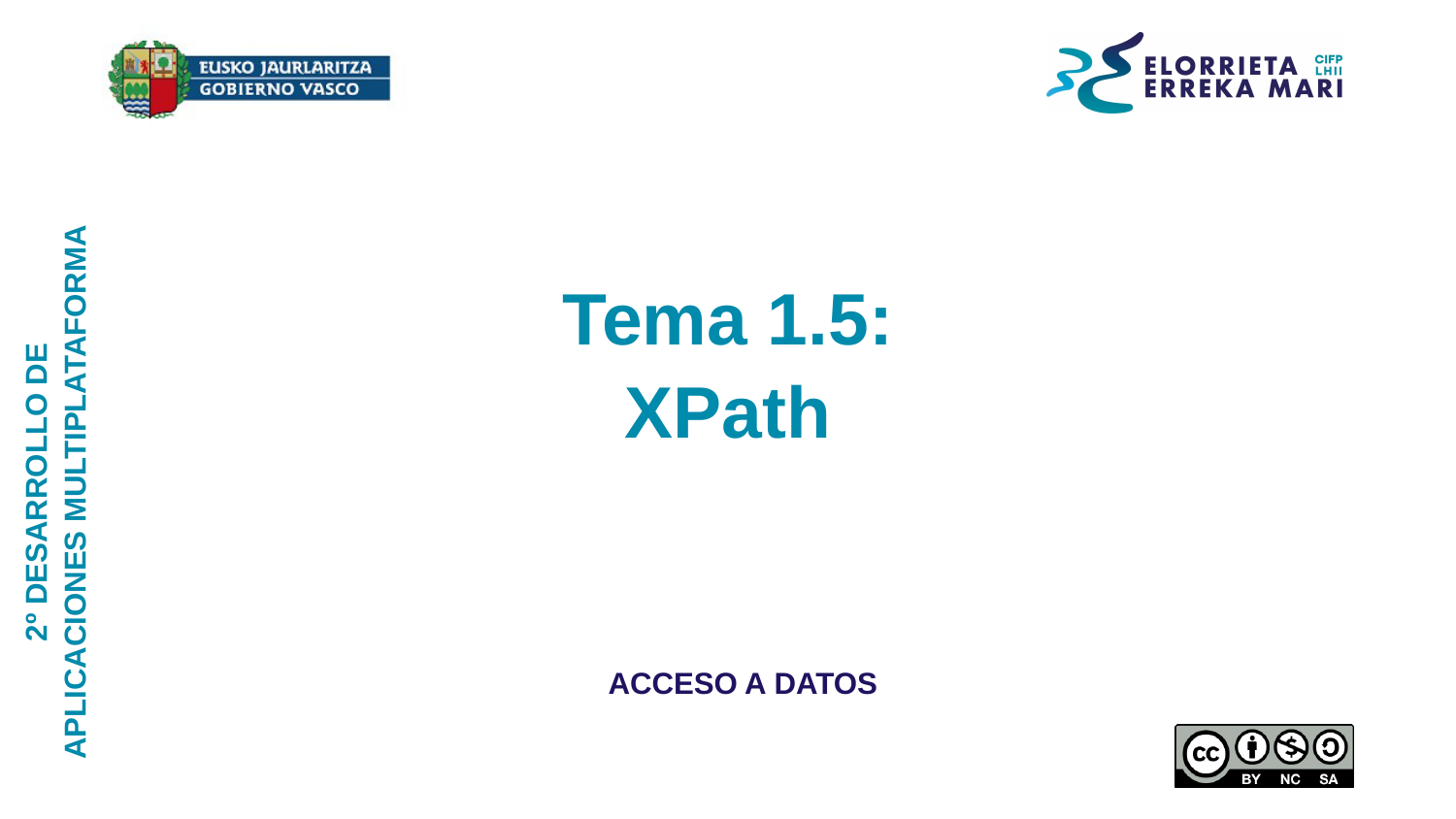

# Tema 1.5:
XPath
2º DESARROLLO DE
APLICACIONES MULTIPLATAFORMA
ACCESO A DATOS
1